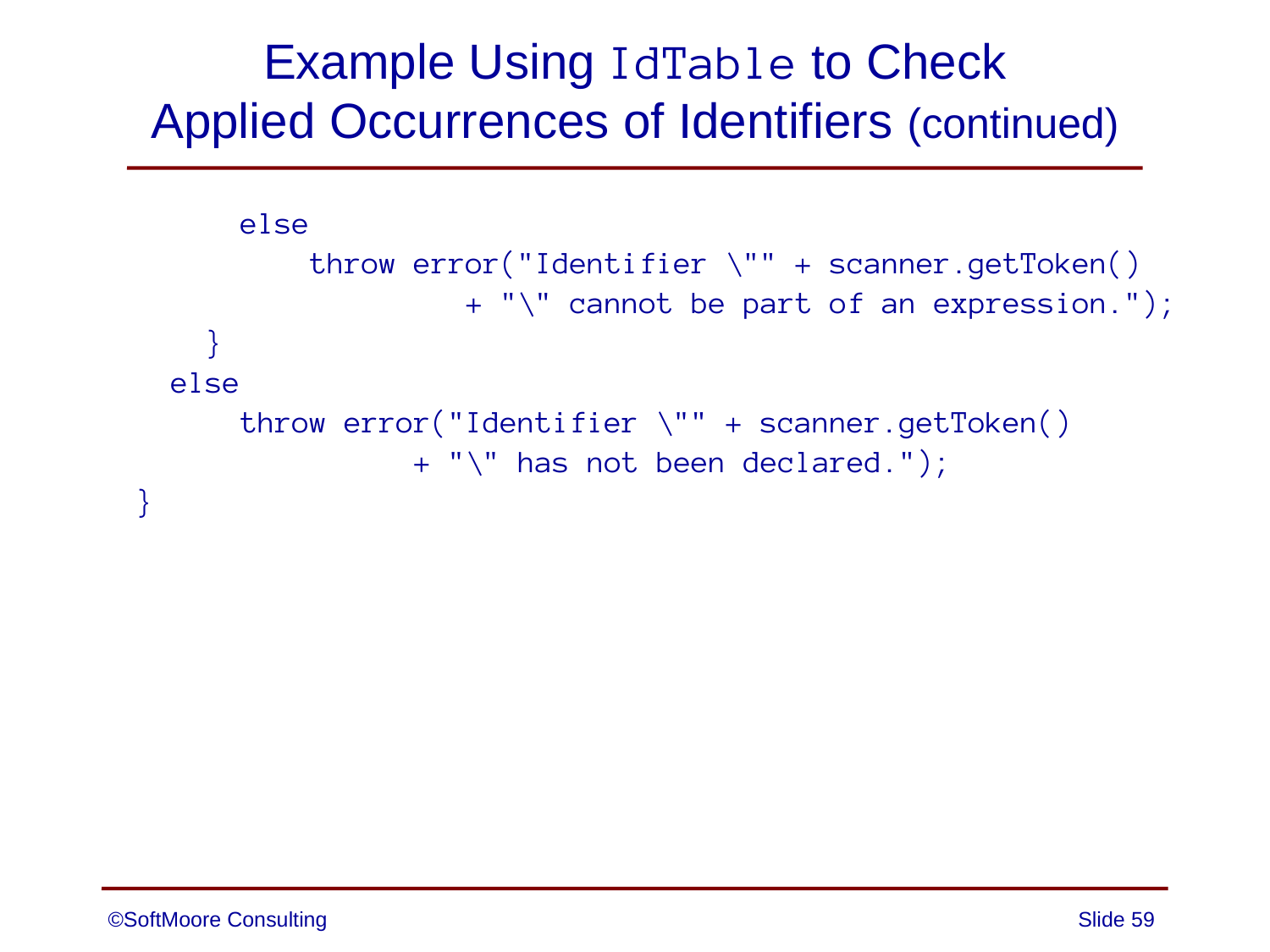

# Example Using IdTable to Check Applied Occurrences of Identifiers (continued)
        else
            throw error("Identifier \"" + scanner.getToken()
                     + "\" cannot be part of an expression.");
      }
    else
        throw error("Identifier \"" + scanner.getToken()
                  + "\" has not been declared.");
  }

©SoftMoore Consulting
Slide 59